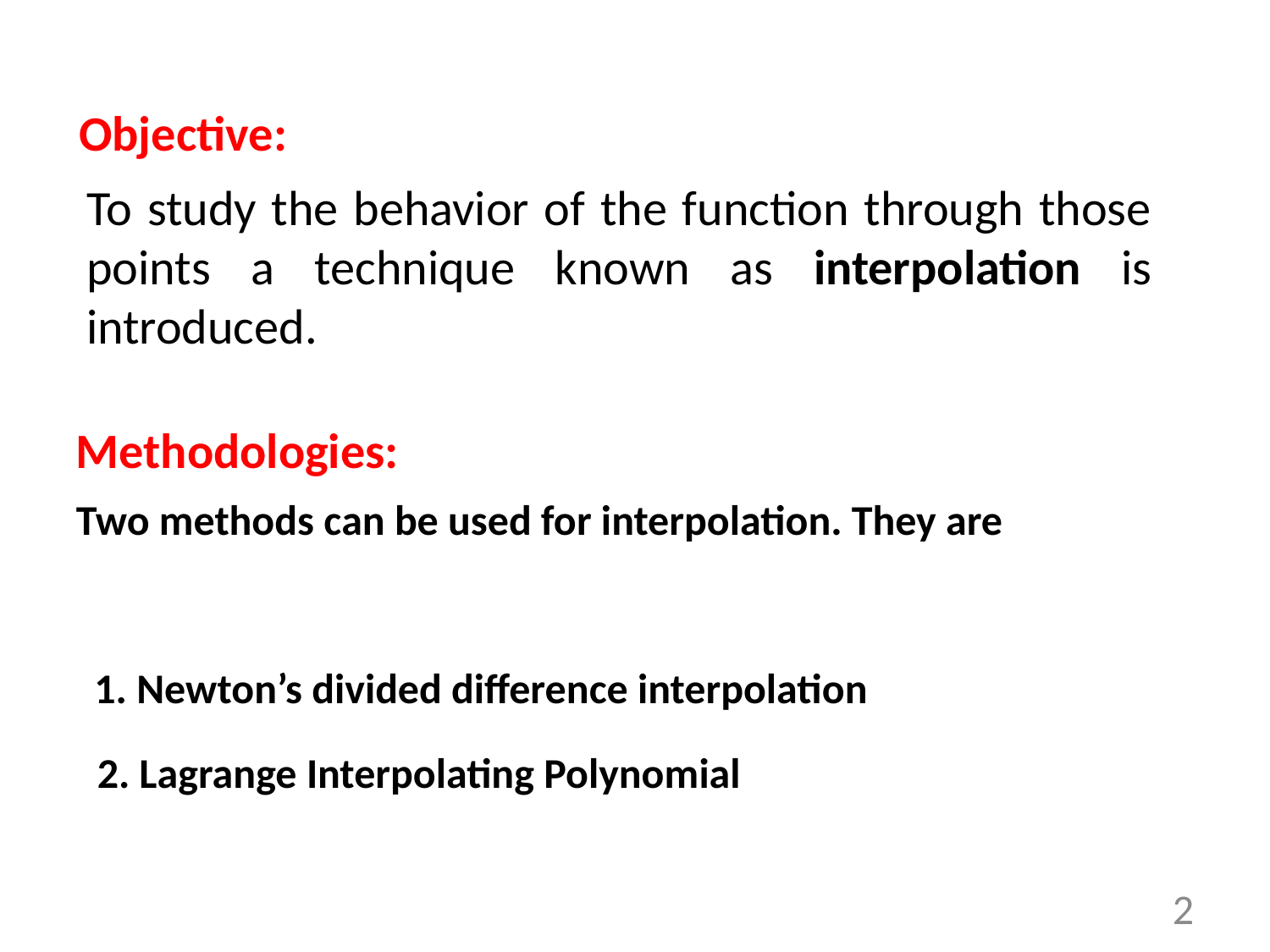

Objective:
To study the behavior of the function through those points a technique known as interpolation is introduced.
Methodologies:
Two methods can be used for interpolation. They are
1. Newton’s divided difference interpolation
2. Lagrange Interpolating Polynomial
2